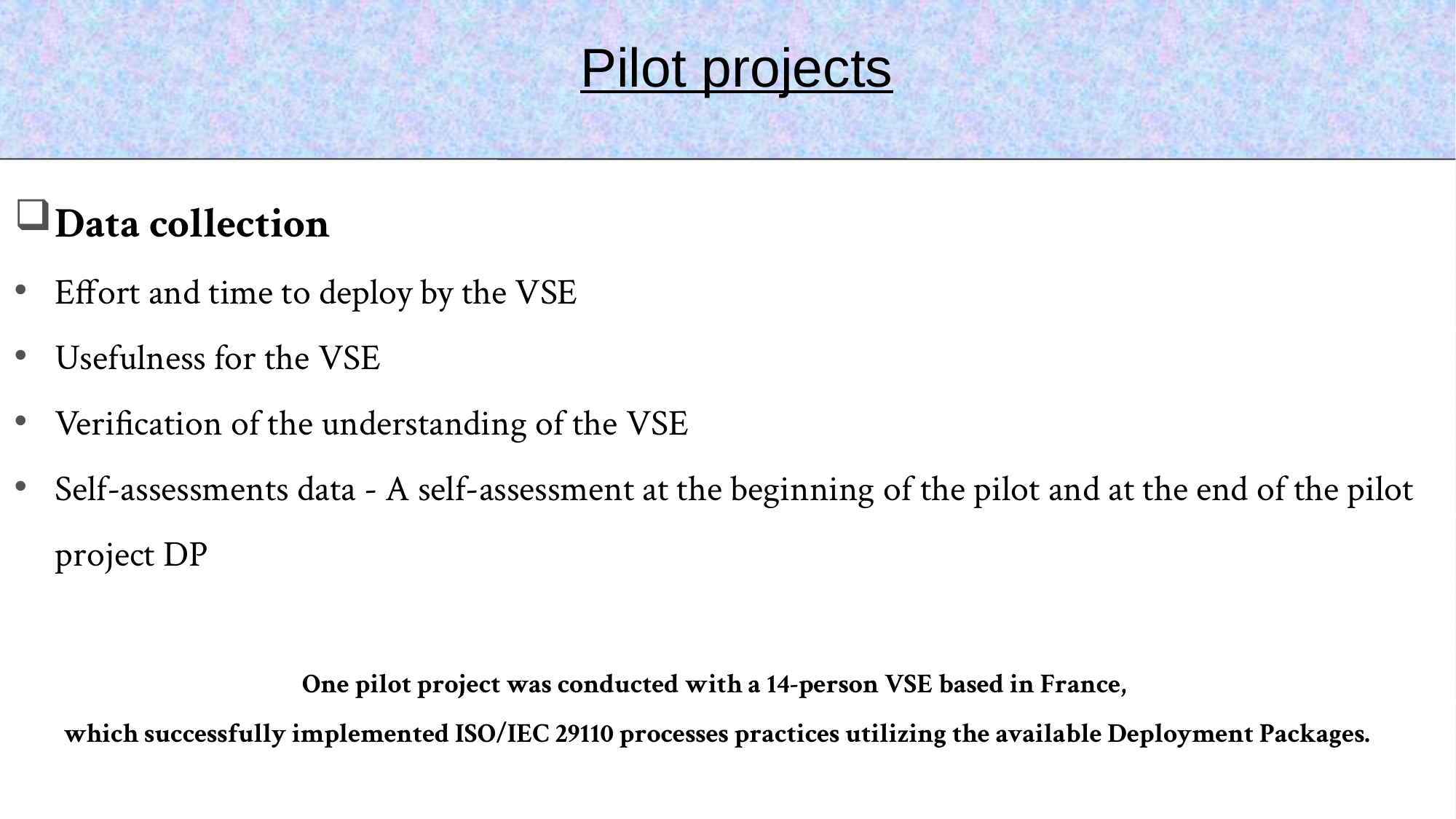

Pilot projects
Data collection
Effort and time to deploy by the VSE
Usefulness for the VSE
Verification of the understanding of the VSE
Self-assessments data - A self-assessment at the beginning of the pilot and at the end of the pilot project DP
One pilot project was conducted with a 14-person VSE based in France,
which successfully implemented ISO/IEC 29110 processes practices utilizing the available Deployment Packages.